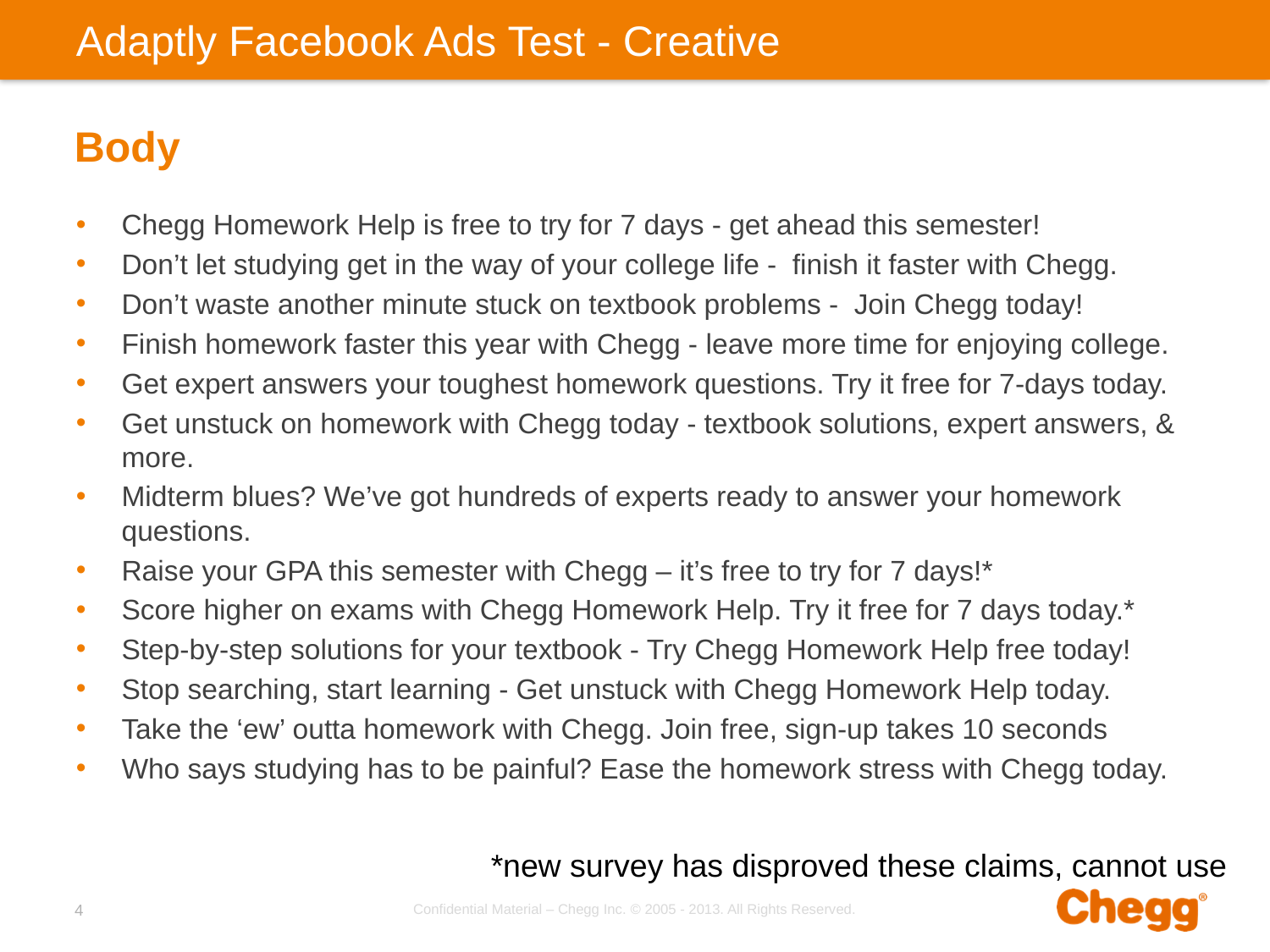

# Adaptly Facebook Ads Test - Creative
Body
Chegg Homework Help is free to try for 7 days - get ahead this semester!
Don’t let studying get in the way of your college life -  finish it faster with Chegg.
Don’t waste another minute stuck on textbook problems -  Join Chegg today!
Finish homework faster this year with Chegg - leave more time for enjoying college.
Get expert answers your toughest homework questions. Try it free for 7-days today.
Get unstuck on homework with Chegg today - textbook solutions, expert answers, & more.
Midterm blues? We’ve got hundreds of experts ready to answer your homework questions.
Raise your GPA this semester with Chegg – it’s free to try for 7 days!*
Score higher on exams with Chegg Homework Help. Try it free for 7 days today.*
Step-by-step solutions for your textbook - Try Chegg Homework Help free today!
Stop searching, start learning - Get unstuck with Chegg Homework Help today.
Take the ‘ew’ outta homework with Chegg. Join free, sign-up takes 10 seconds
Who says studying has to be painful? Ease the homework stress with Chegg today.
*new survey has disproved these claims, cannot use
4